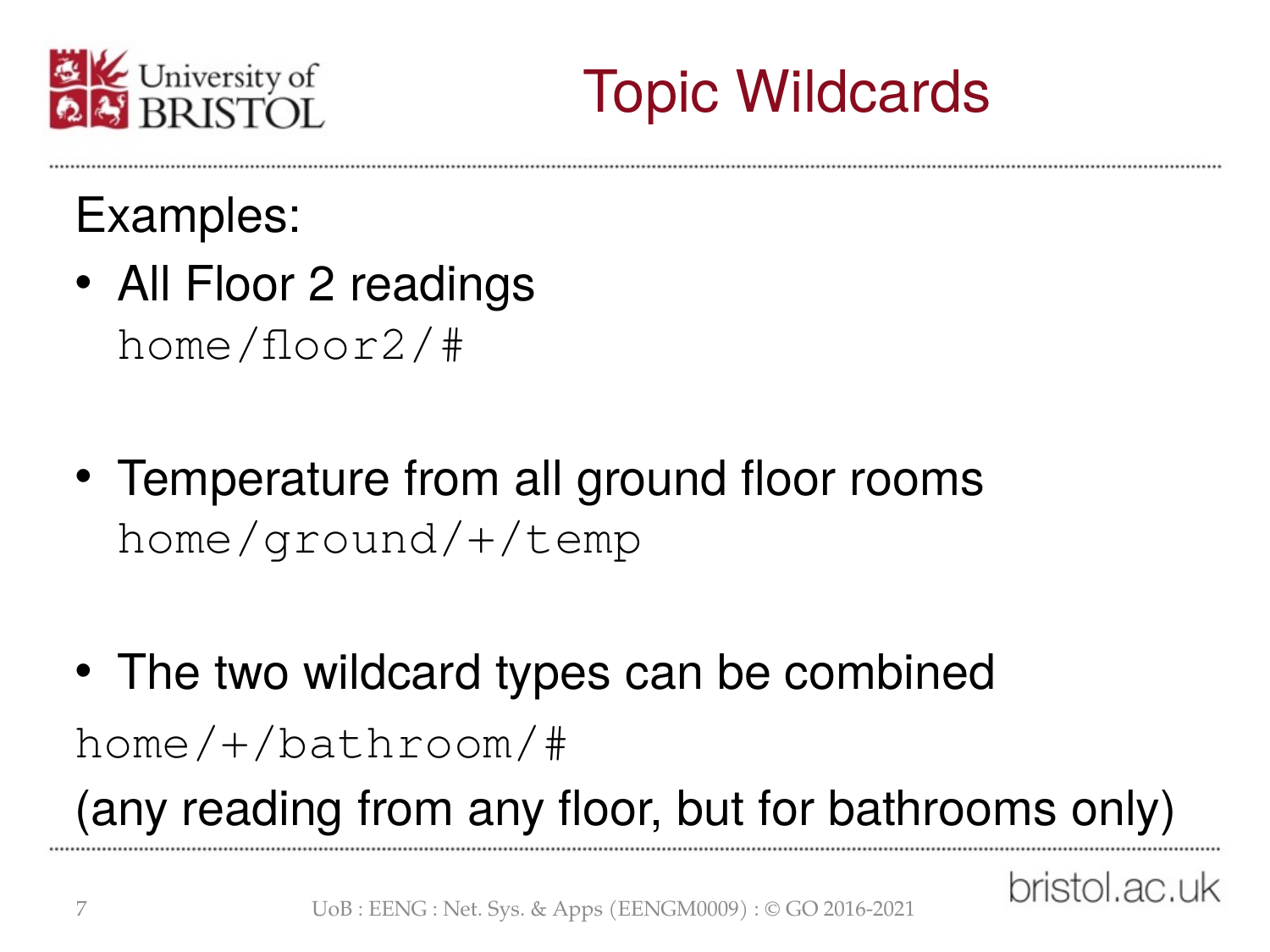

# Topic Wildcards
Examples:
All Floor 2 readings
home/floor2/#

Temperature from all ground floor rooms
home/ground/+/temp

The two wildcard types can be combined
home/+/bathroom/#
(any reading from any floor, but for bathrooms only)

7
UoB : EENG : Net. Sys. & Apps (EENGM0009) : © GO 2016-2021